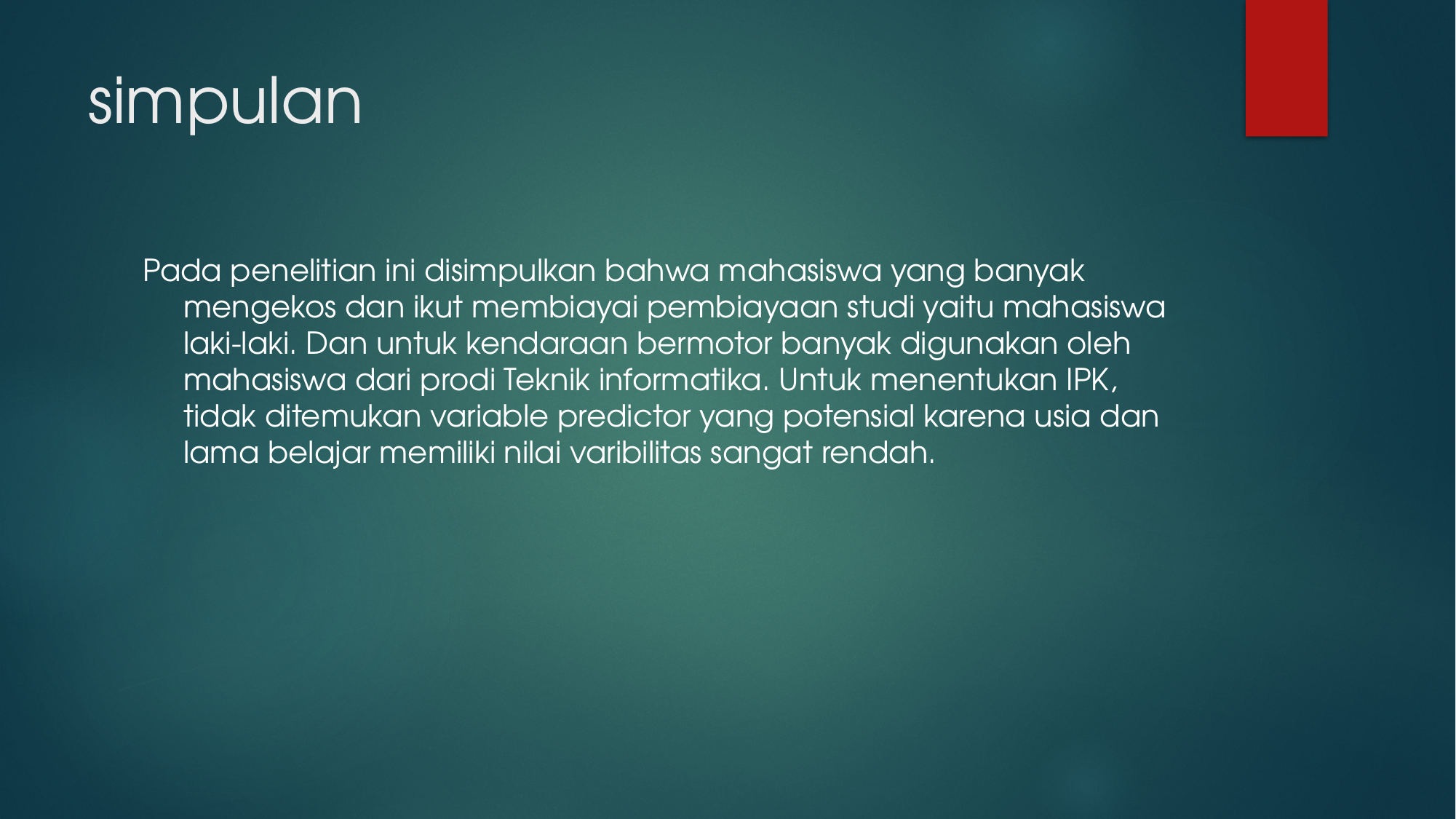

# simpulan
Pada penelitian ini disimpulkan bahwa mahasiswa yang banyak mengekos dan ikut membiayai pembiayaan studi yaitu mahasiswa laki-laki. Dan untuk kendaraan bermotor banyak digunakan oleh mahasiswa dari prodi Teknik informatika. Untuk menentukan IPK, tidak ditemukan variable predictor yang potensial karena usia dan lama belajar memiliki nilai varibilitas sangat rendah.